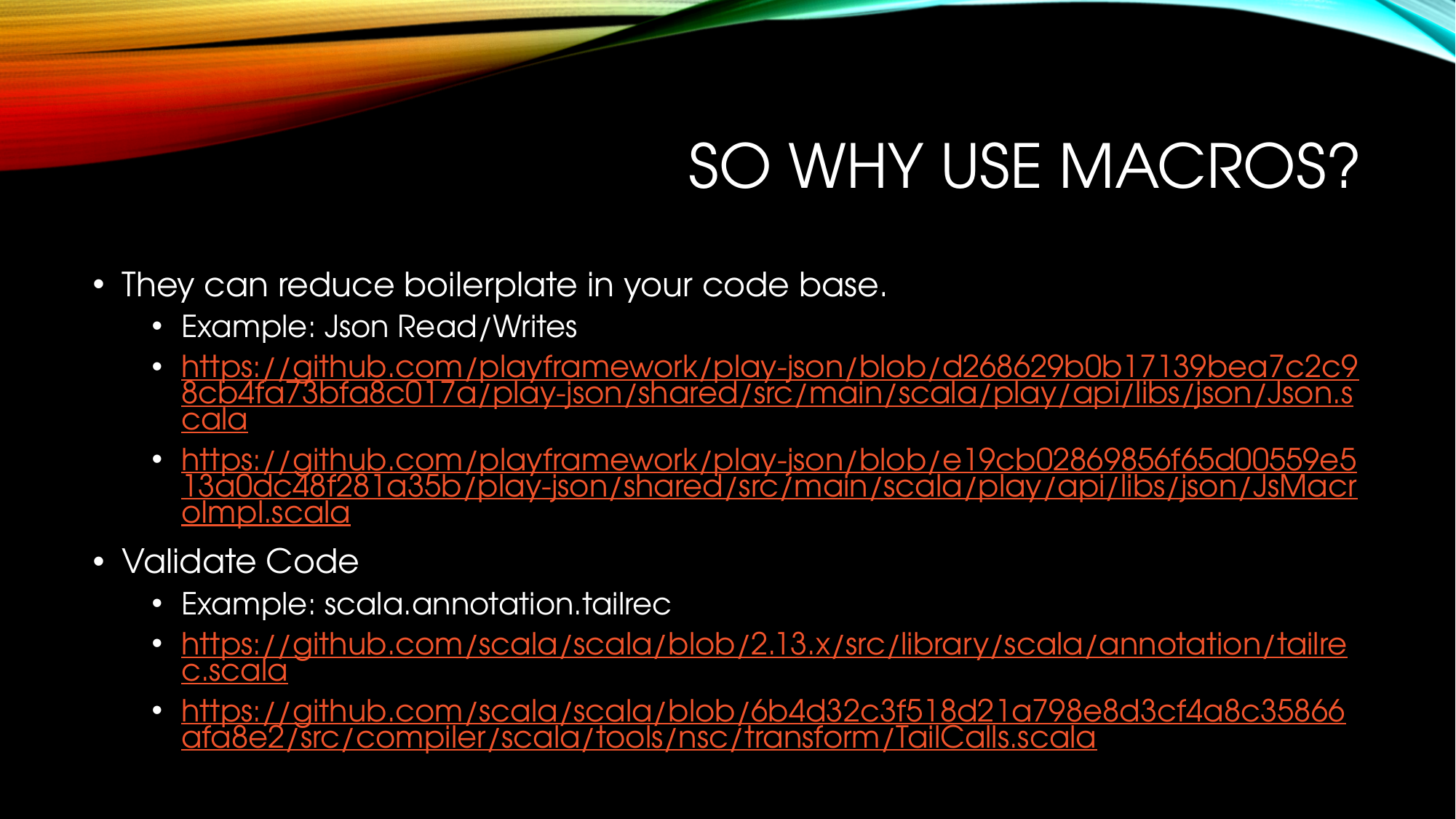

# So Why Use Macros?
They can reduce boilerplate in your code base.
Example: Json Read/Writes
https://github.com/playframework/play-json/blob/d268629b0b17139bea7c2c98cb4fa73bfa8c017a/play-json/shared/src/main/scala/play/api/libs/json/Json.scala
https://github.com/playframework/play-json/blob/e19cb02869856f65d00559e513a0dc48f281a35b/play-json/shared/src/main/scala/play/api/libs/json/JsMacroImpl.scala
Validate Code
Example: scala.annotation.tailrec
https://github.com/scala/scala/blob/2.13.x/src/library/scala/annotation/tailrec.scala
https://github.com/scala/scala/blob/6b4d32c3f518d21a798e8d3cf4a8c35866afa8e2/src/compiler/scala/tools/nsc/transform/TailCalls.scala